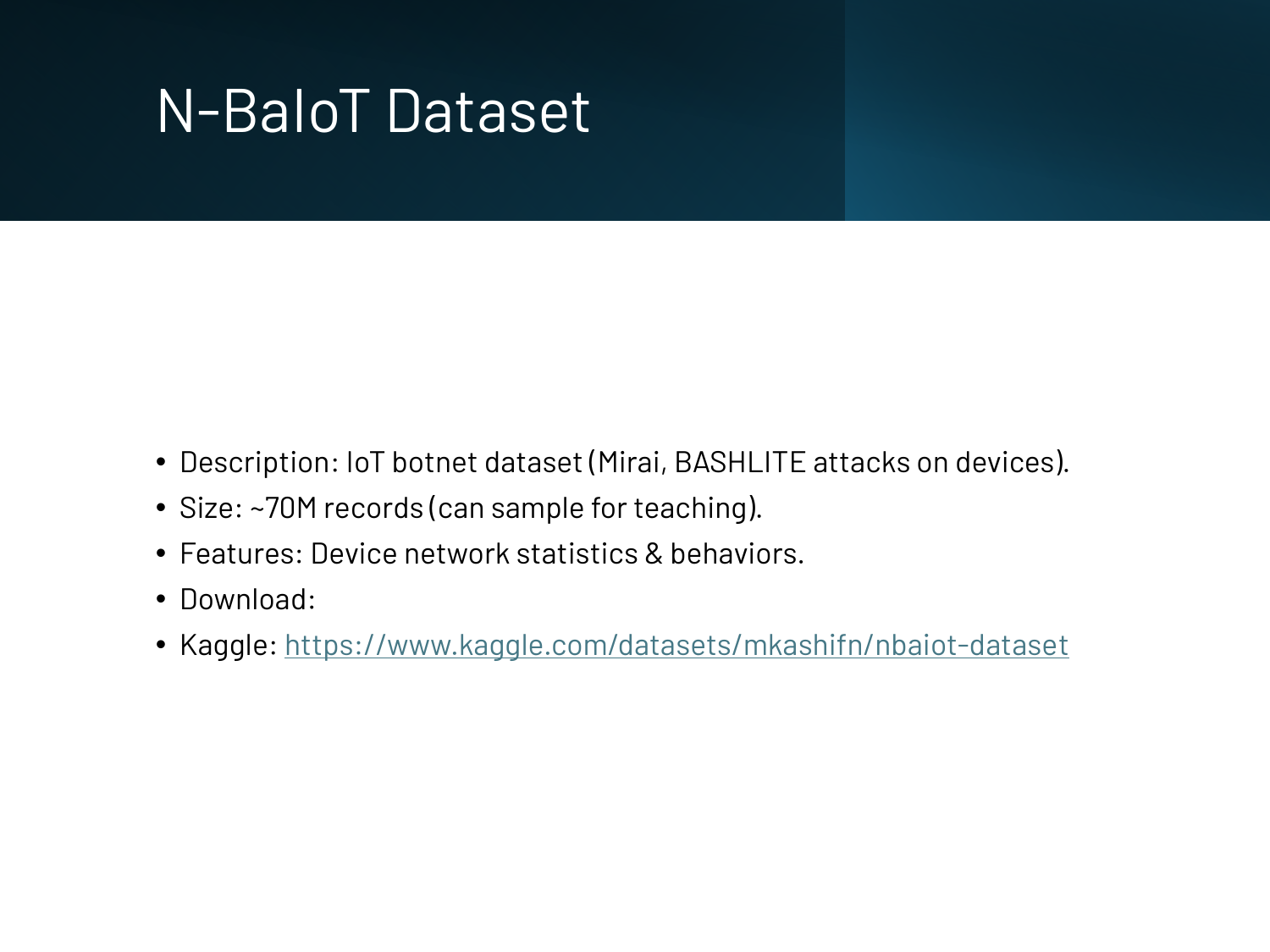

# N-BaIoT Dataset
Description: IoT botnet dataset (Mirai, BASHLITE attacks on devices).
Size: ~70M records (can sample for teaching).
Features: Device network statistics & behaviors.
Download:
Kaggle: https://www.kaggle.com/datasets/mkashifn/nbaiot-dataset